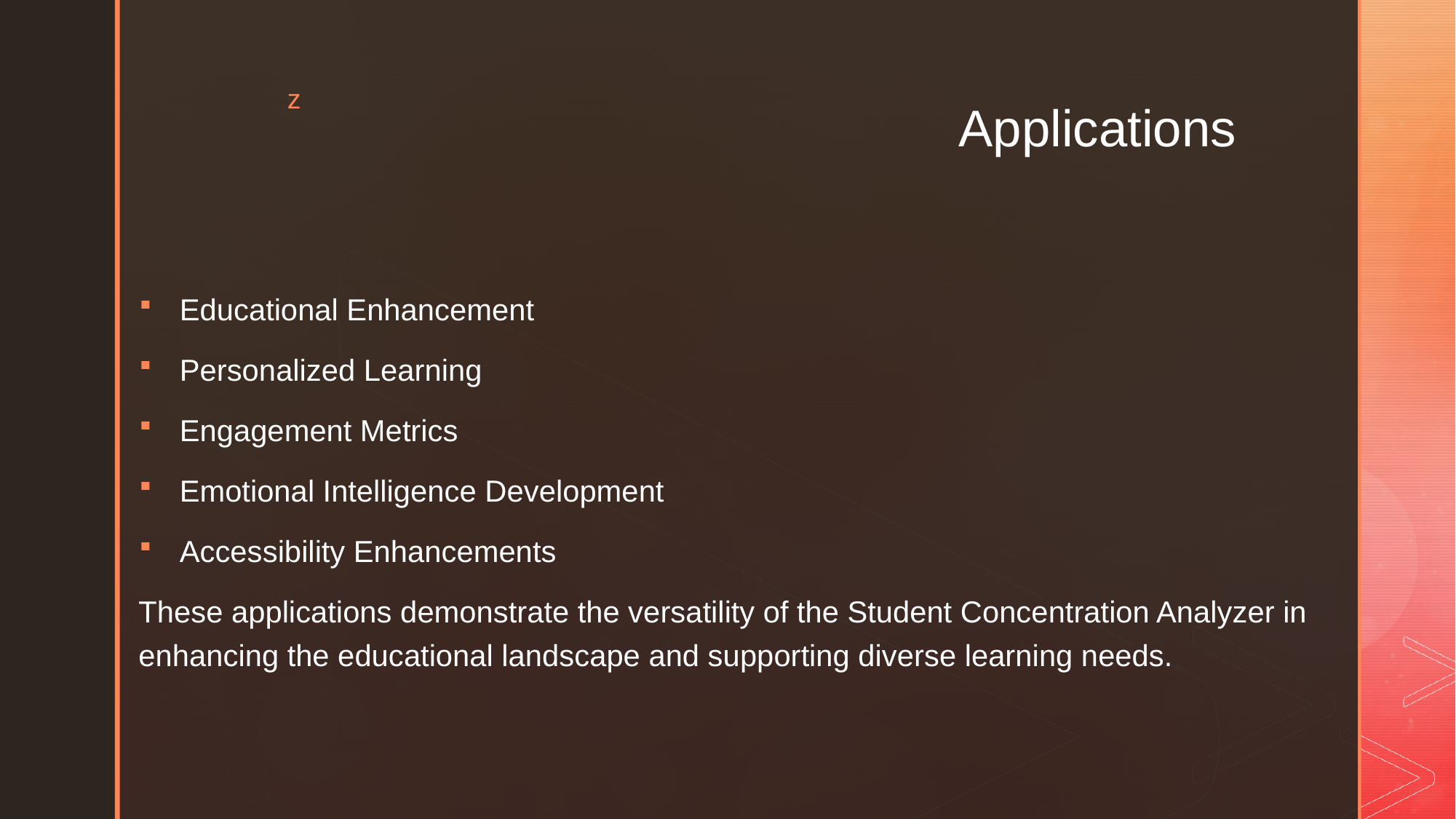

# Applications
Educational Enhancement
Personalized Learning
Engagement Metrics
Emotional Intelligence Development
Accessibility Enhancements
These applications demonstrate the versatility of the Student Concentration Analyzer in enhancing the educational landscape and supporting diverse learning needs.